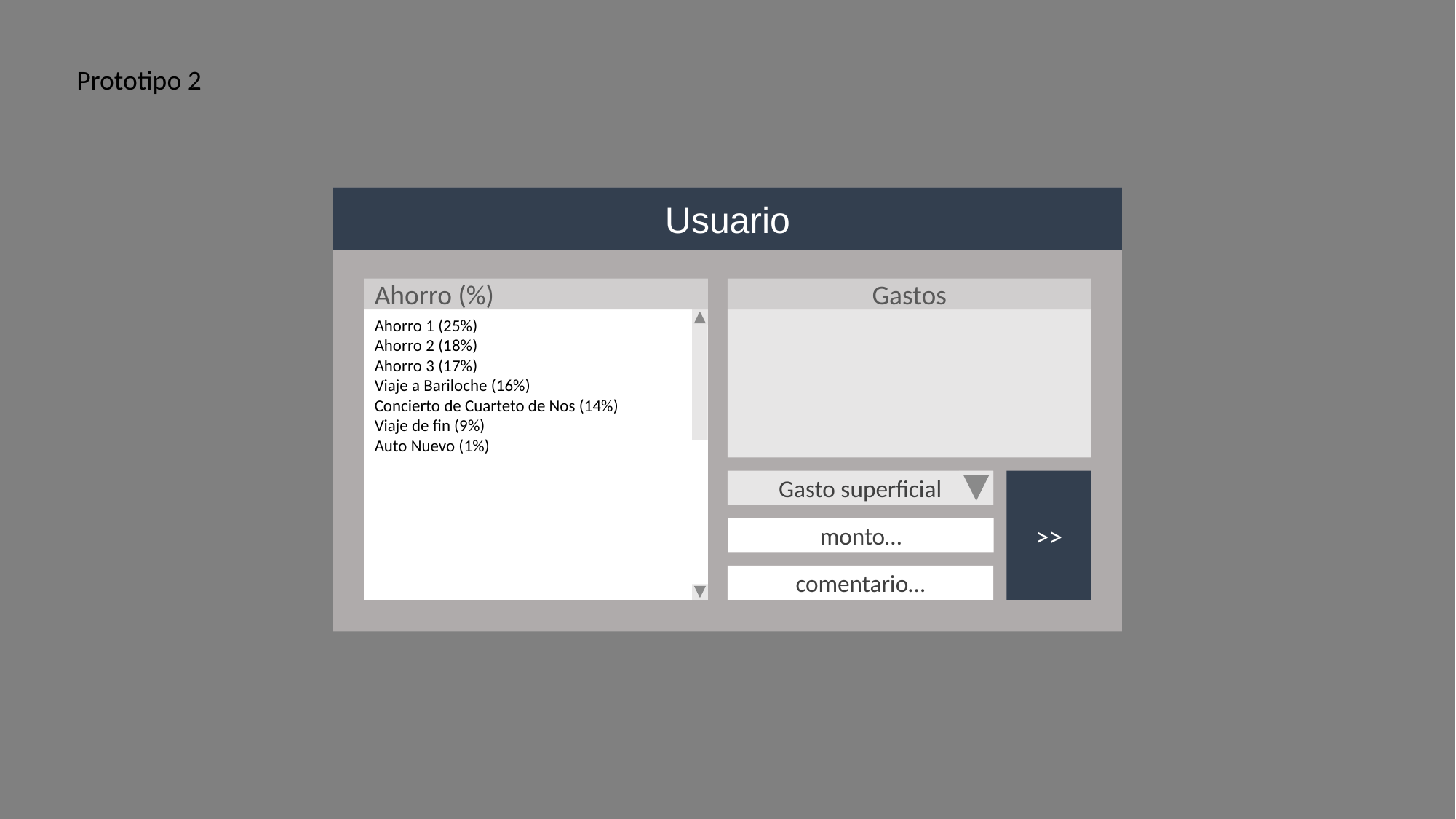

Prototipo 2

Usuario
Gastos
Ahorro (%)

Ahorro 1 (25%)
Ahorro 2 (18%)
Ahorro 3 (17%)
Viaje a Bariloche (16%)
Concierto de Cuarteto de Nos (14%)
Viaje de fin (9%)
Auto Nuevo (1%)

Gasto superficial
>>

monto…
comentario…